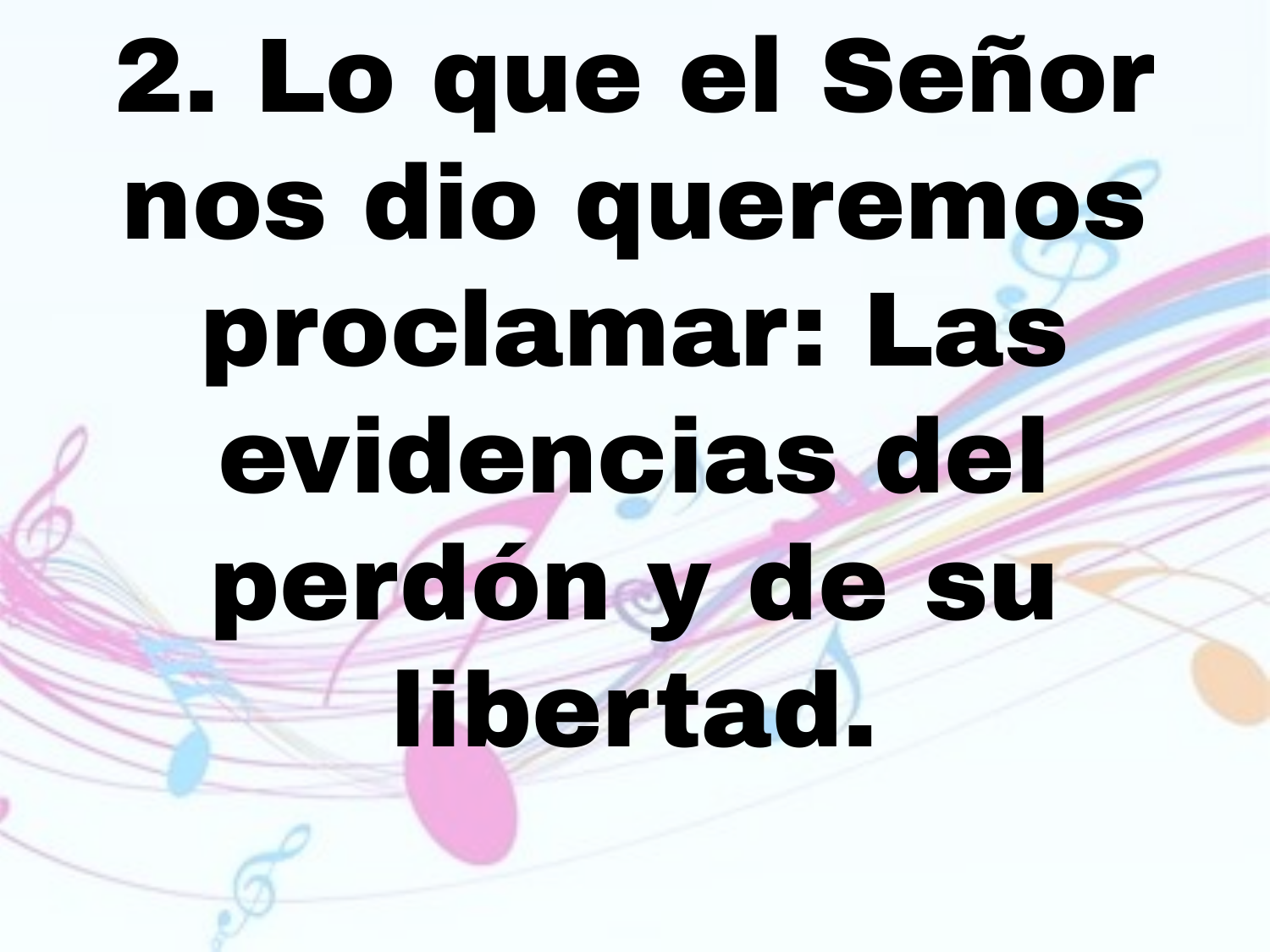

2. Lo que el Señor nos dio queremos proclamar: Las evidencias del perdón y de su libertad.